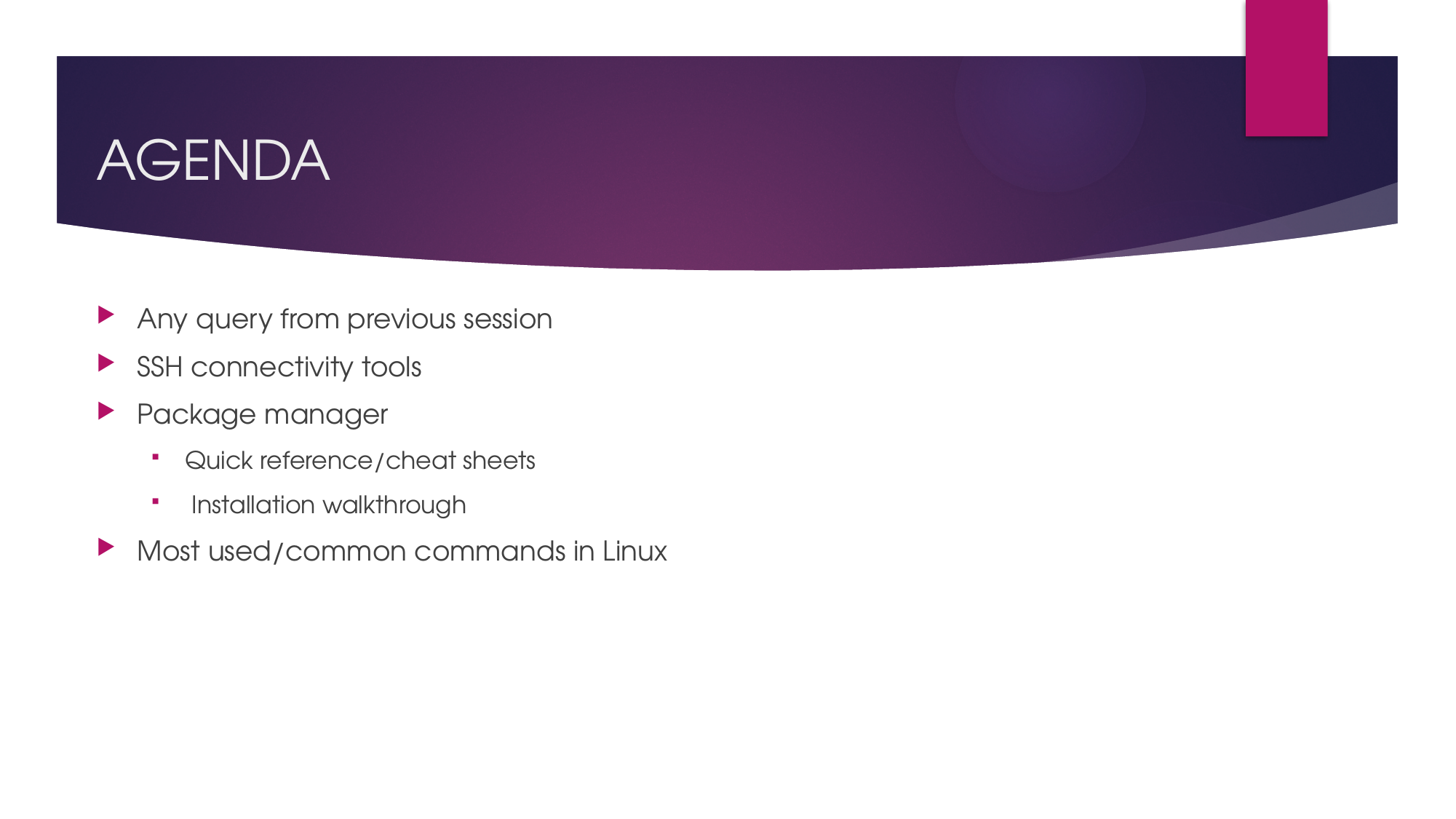

# AGENDA
Any query from previous session
SSH connectivity tools
Package manager
Quick reference/cheat sheets
 Installation walkthrough
Most used/common commands in Linux